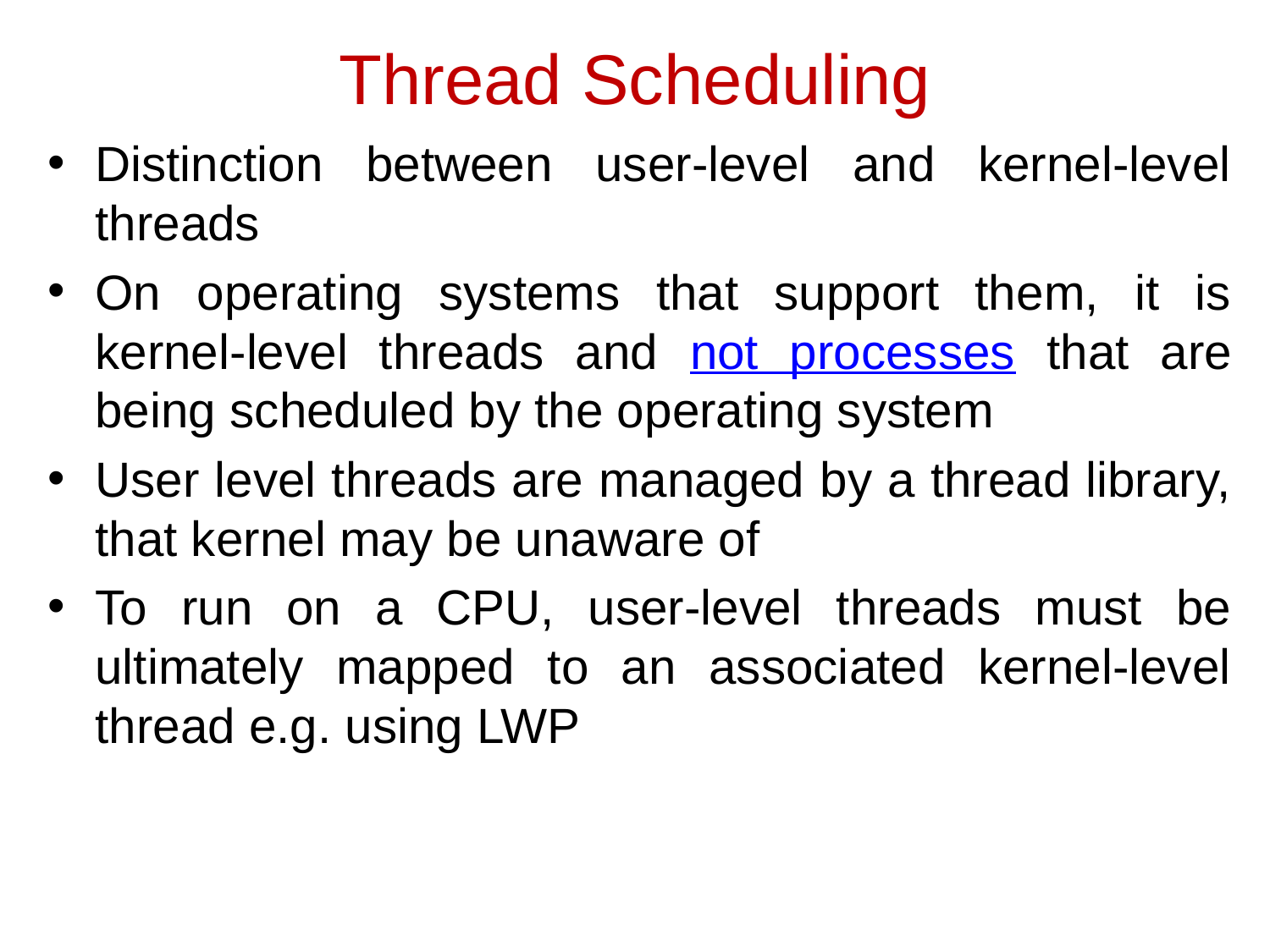

# Thread Scheduling
Distinction between user-level and kernel-level threads
On operating systems that support them, it is kernel-level threads and not processes that are being scheduled by the operating system
User level threads are managed by a thread library, that kernel may be unaware of
To run on a CPU, user-level threads must be ultimately mapped to an associated kernel-level thread e.g. using LWP